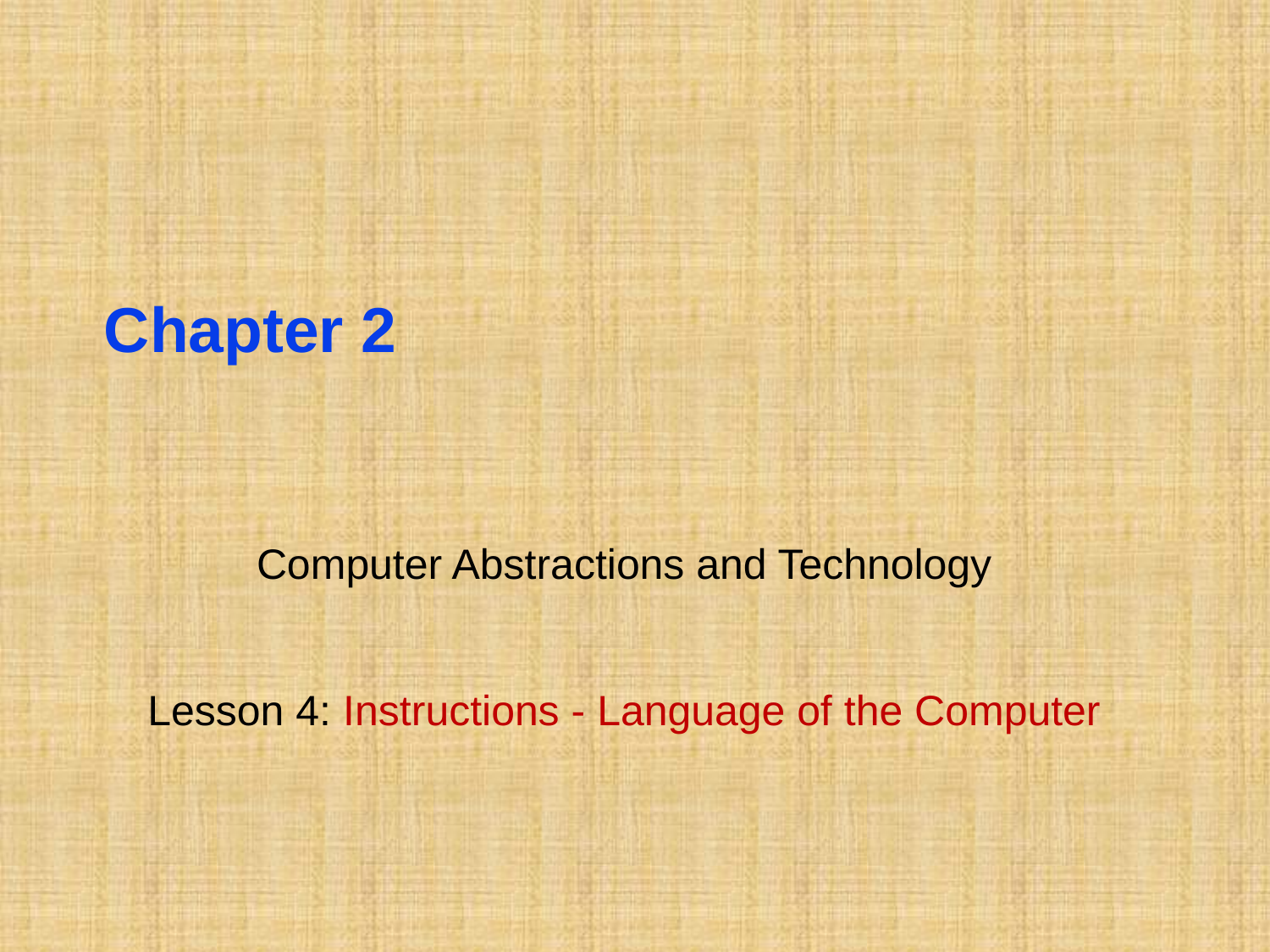

# Chapter 2
Computer Abstractions and Technology

Lesson 4: Instructions - Language of the Computer